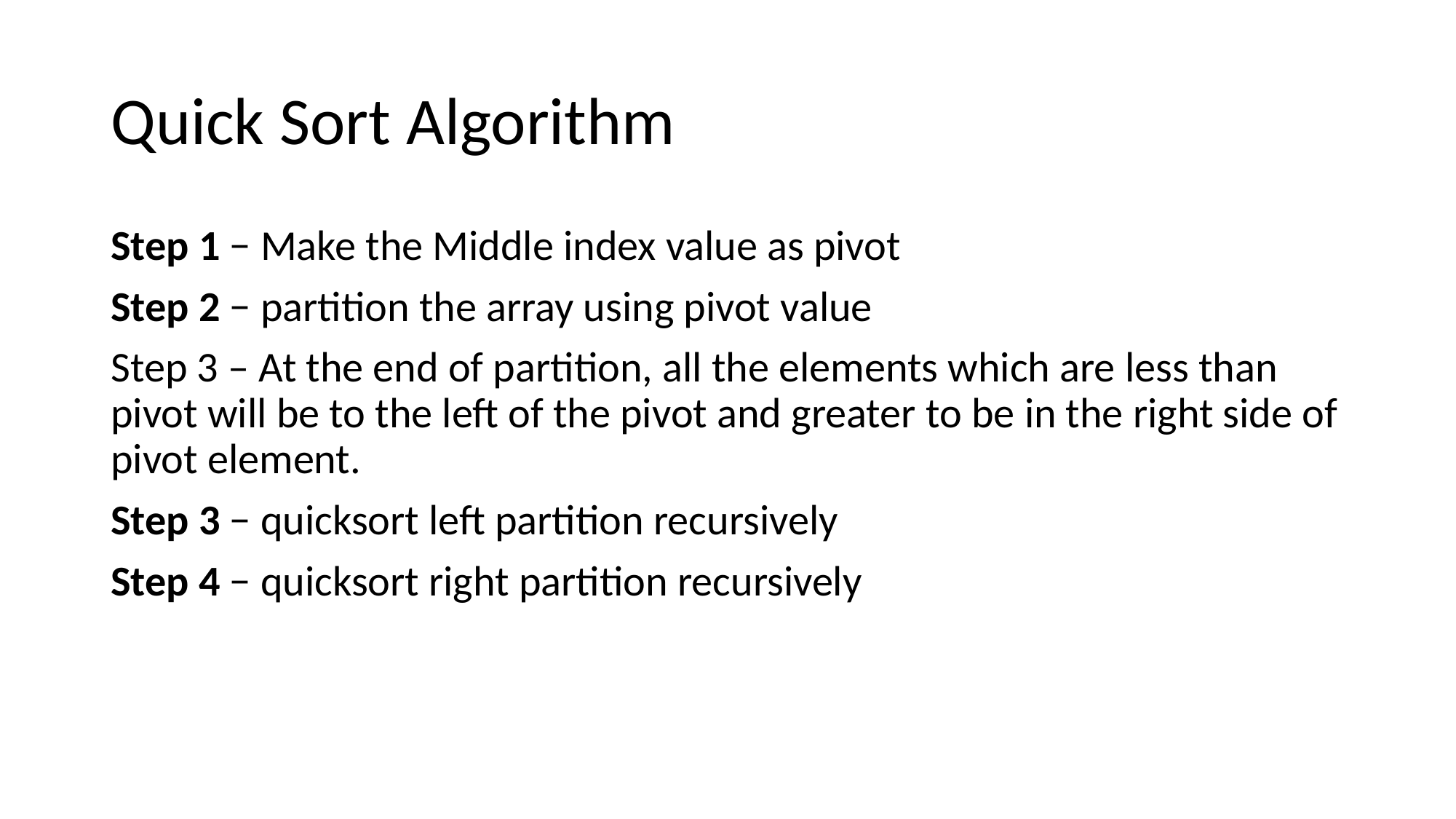

# Quick Sort Algorithm
Step 1 − Make the Middle index value as pivot
Step 2 − partition the array using pivot value
Step 3 – At the end of partition, all the elements which are less than pivot will be to the left of the pivot and greater to be in the right side of pivot element.
Step 3 − quicksort left partition recursively
Step 4 − quicksort right partition recursively